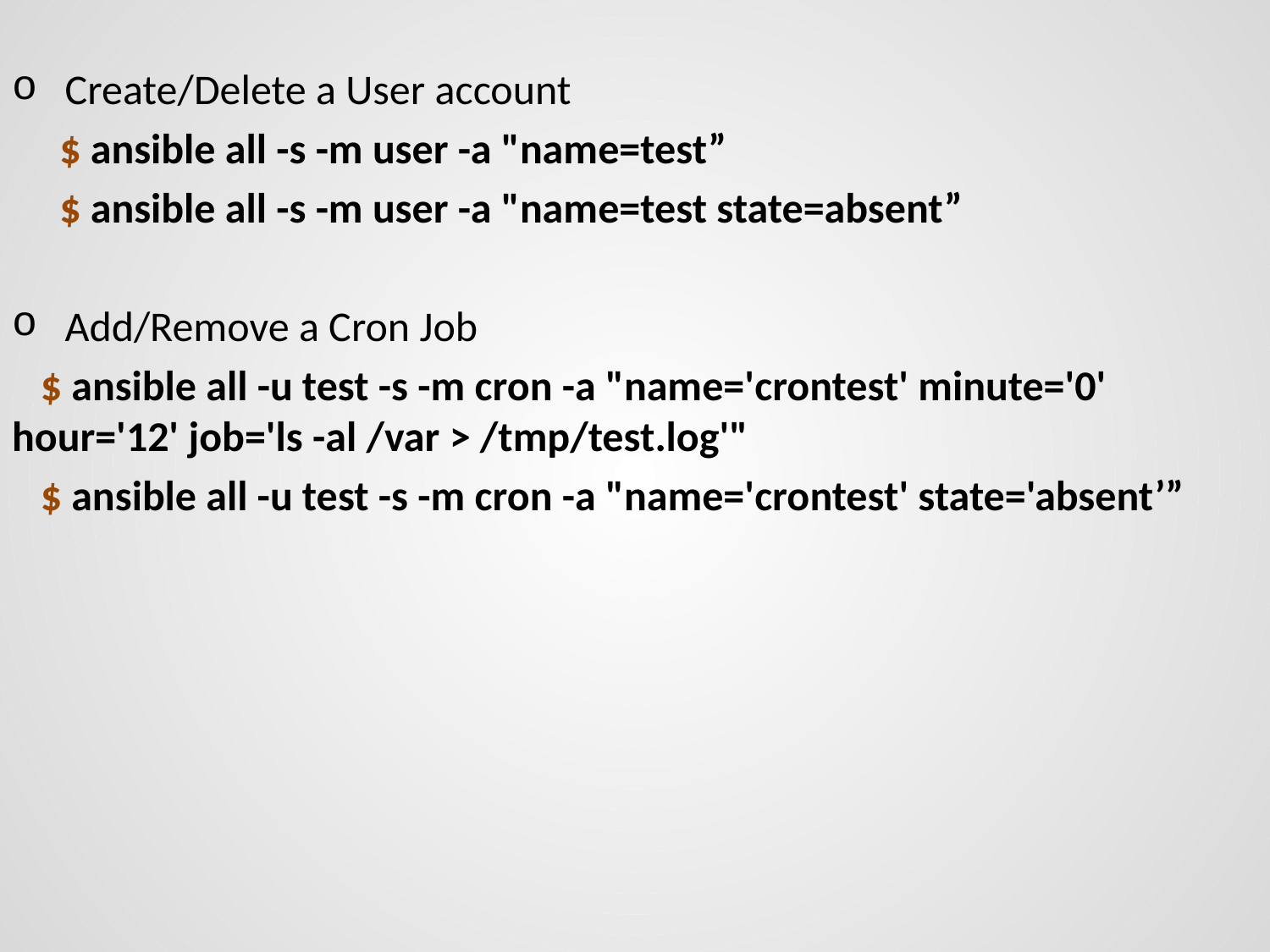

Create/Delete a User account
     $ ansible all -s -m user -a "name=test”
     $ ansible all -s -m user -a "name=test state=absent”

Add/Remove a Cron Job
   $ ansible all -u test -s -m cron -a "name='crontest' minute='0' hour='12' job='ls -al /var > /tmp/test.log'"
   $ ansible all -u test -s -m cron -a "name='crontest' state='absent’”